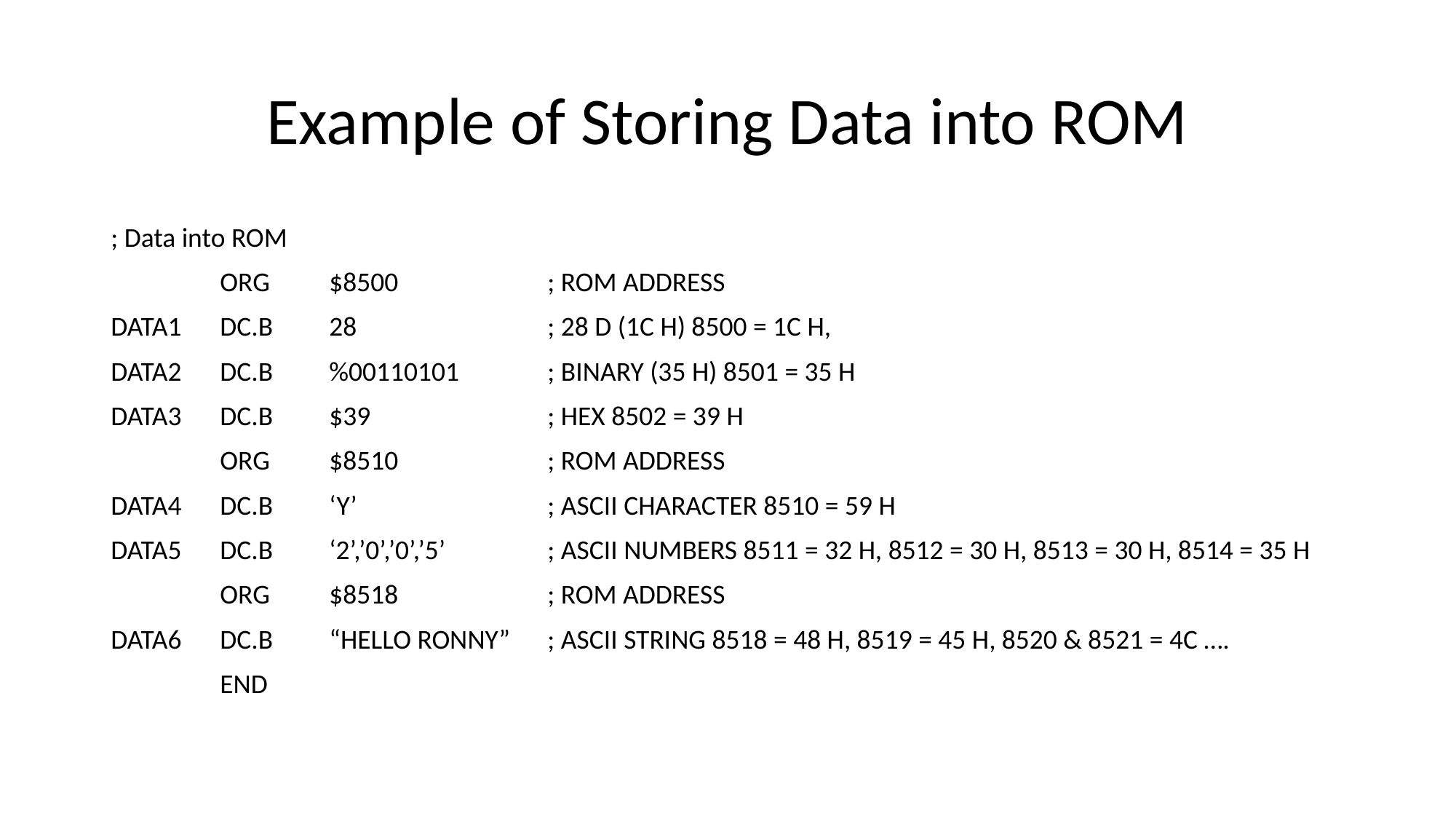

# Example of Storing Data into ROM
; Data into ROM
	ORG	$8500		; ROM ADDRESS
DATA1	DC.B	28		; 28 D (1C H) 8500 = 1C H,
DATA2	DC.B	%00110101	; BINARY (35 H) 8501 = 35 H
DATA3	DC.B	$39		; HEX 8502 = 39 H
	ORG	$8510		; ROM ADDRESS
DATA4	DC.B	‘Y’		; ASCII CHARACTER 8510 = 59 H
DATA5	DC.B	‘2’,’0’,’0’,’5’	; ASCII NUMBERS 8511 = 32 H, 8512 = 30 H, 8513 = 30 H, 8514 = 35 H
	ORG	$8518		; ROM ADDRESS
DATA6	DC.B	“HELLO RONNY”	; ASCII STRING 8518 = 48 H, 8519 = 45 H, 8520 & 8521 = 4C ….
	END